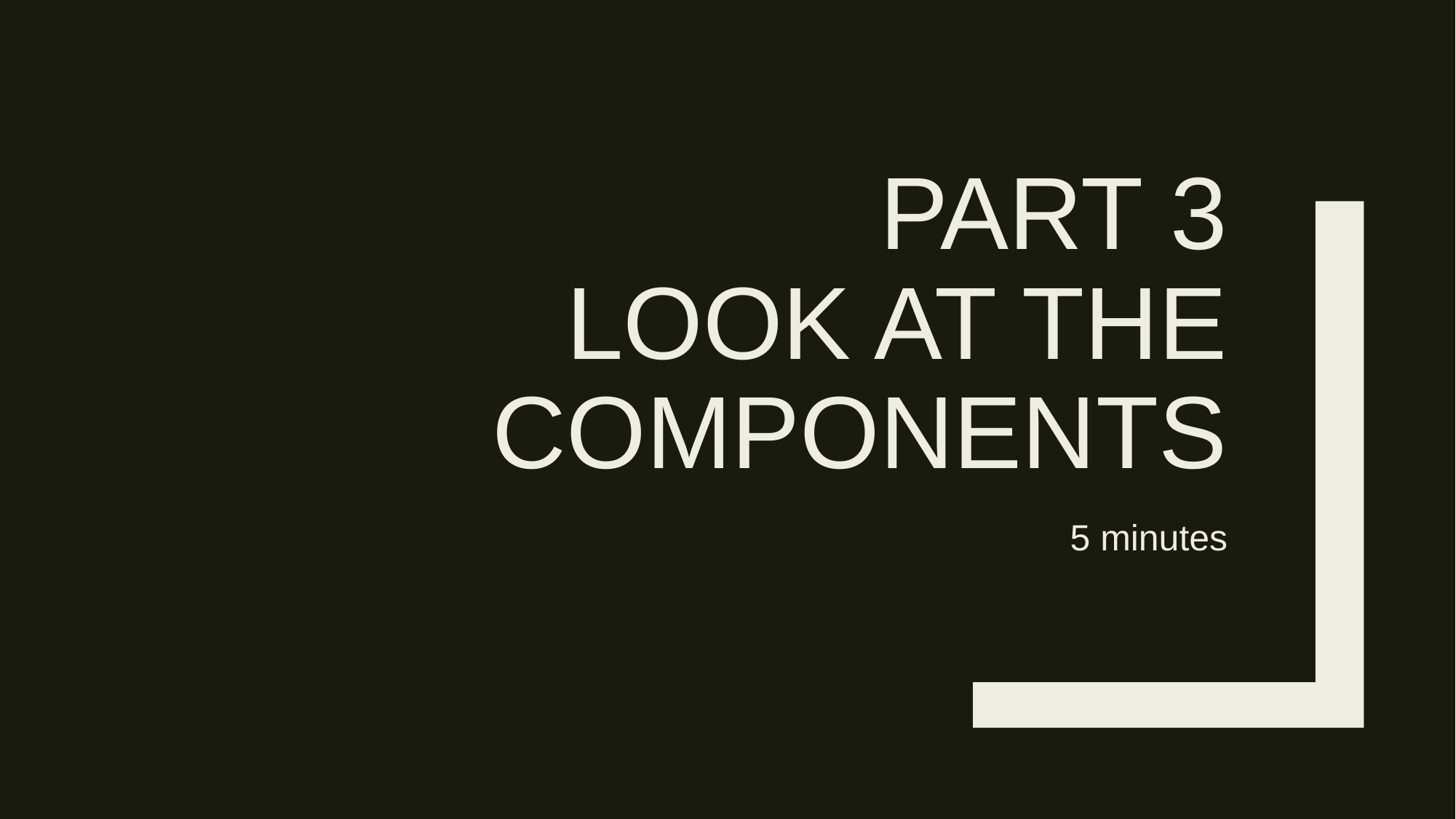

# PART 3 LOOK AT THE COMPONENTS
5 minutes